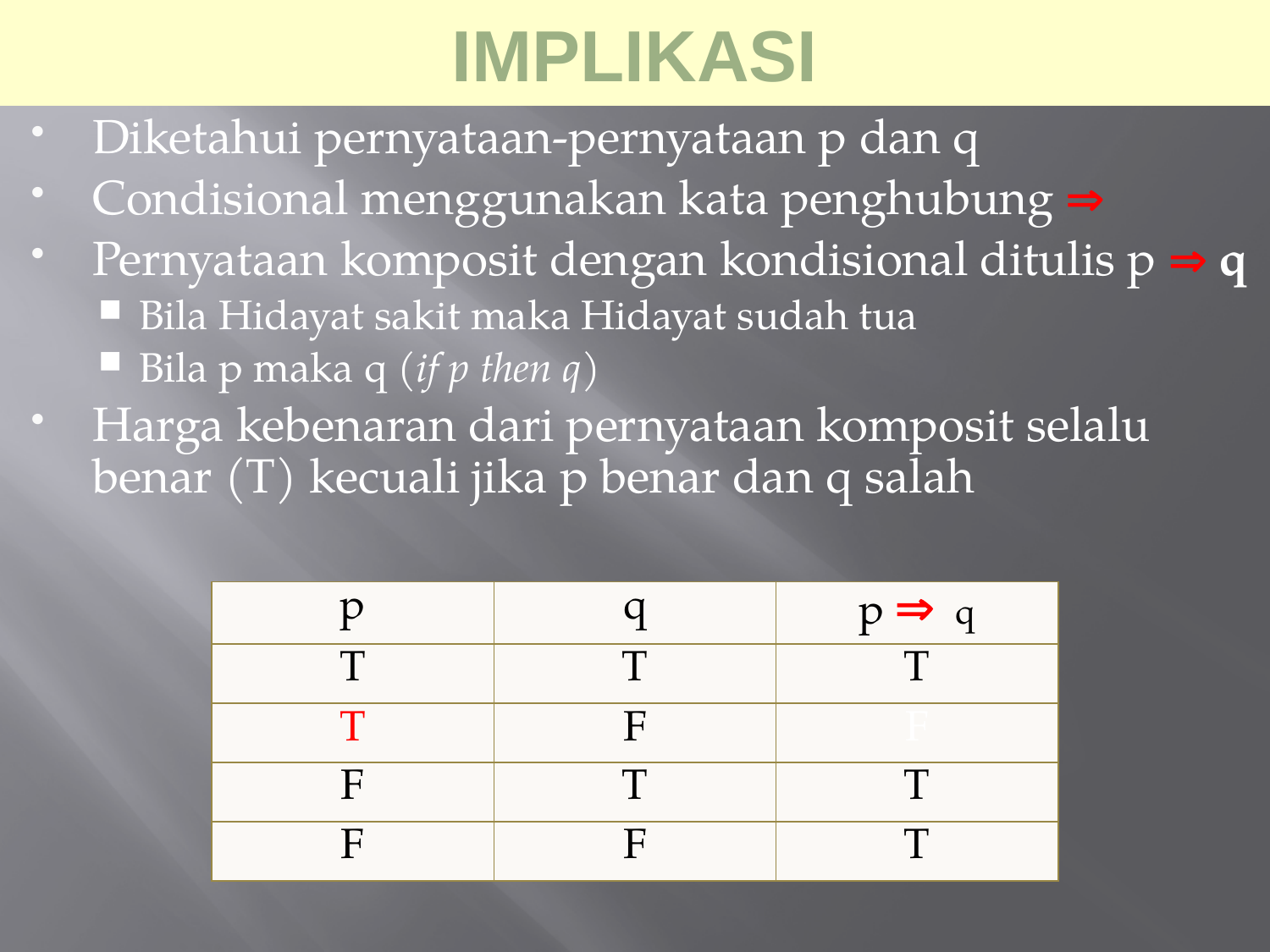

# IMPLIKASI
Diketahui pernyataan-pernyataan p dan q
Condisional menggunakan kata penghubung ⇒
Pernyataan komposit dengan kondisional ditulis p ⇒ q
Bila Hidayat sakit maka Hidayat sudah tua
Bila p maka q (if p then q)
Harga kebenaran dari pernyataan komposit selalu benar (T) kecuali jika p benar dan q salah

| p | q | p ⇒ q |
| --- | --- | --- |
| T | T | T |
| T | F | F |
| F | T | T |
| F | F | T |